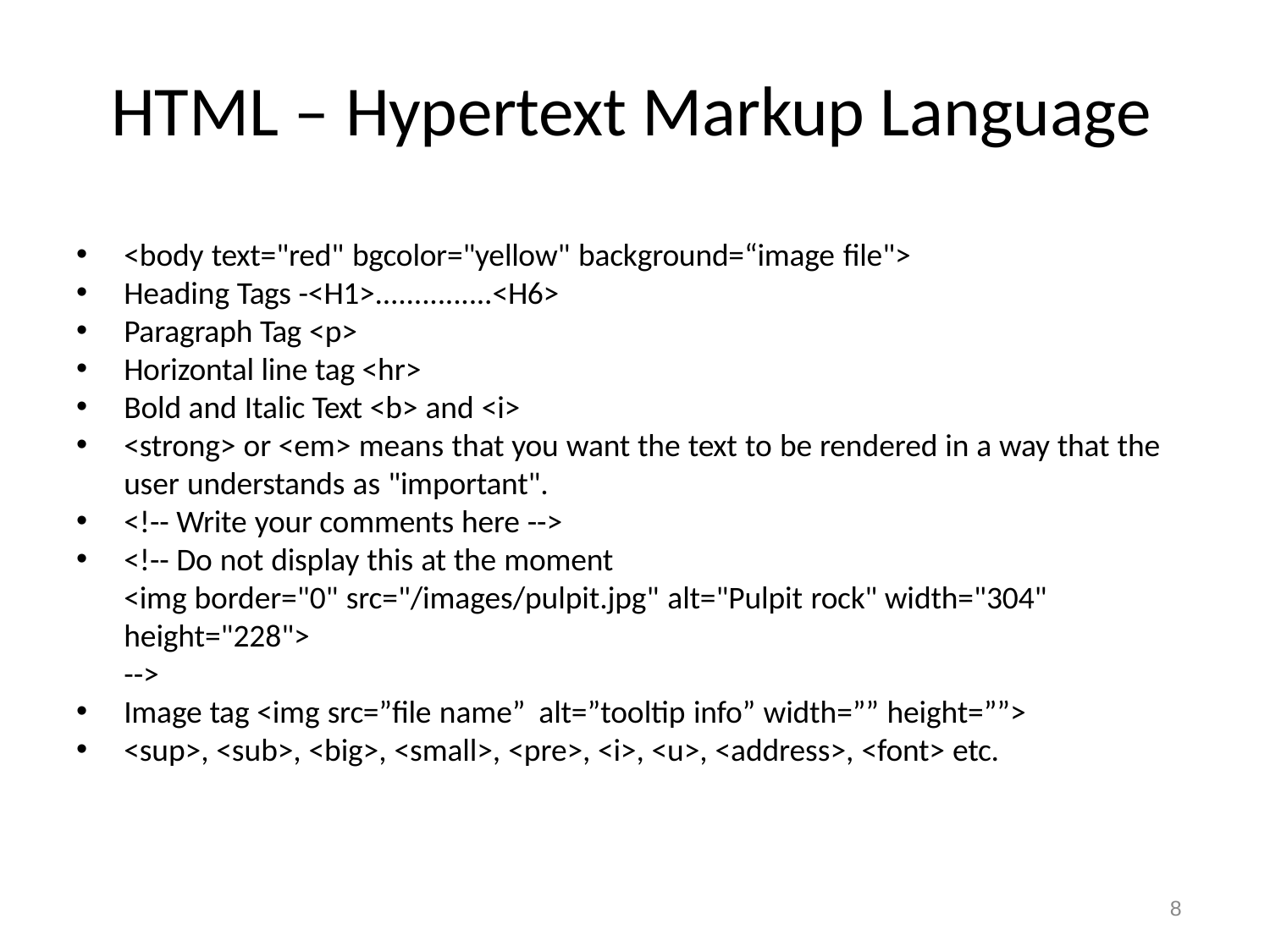

# HTML – Hypertext Markup Language
<body text="red" bgcolor="yellow" background=“image file">
Heading Tags -<H1>...............<H6>
Paragraph Tag <p>
Horizontal line tag <hr>
Bold and Italic Text <b> and <i>
<strong> or <em> means that you want the text to be rendered in a way that the user understands as "important".
<!-- Write your comments here -->
<!-- Do not display this at the moment
<img border="0" src="/images/pulpit.jpg" alt="Pulpit rock" width="304" height="228">
-->
Image tag <img src=”file name” alt=”tooltip info” width=”” height=””>
<sup>, <sub>, <big>, <small>, <pre>, <i>, <u>, <address>, <font> etc.

8